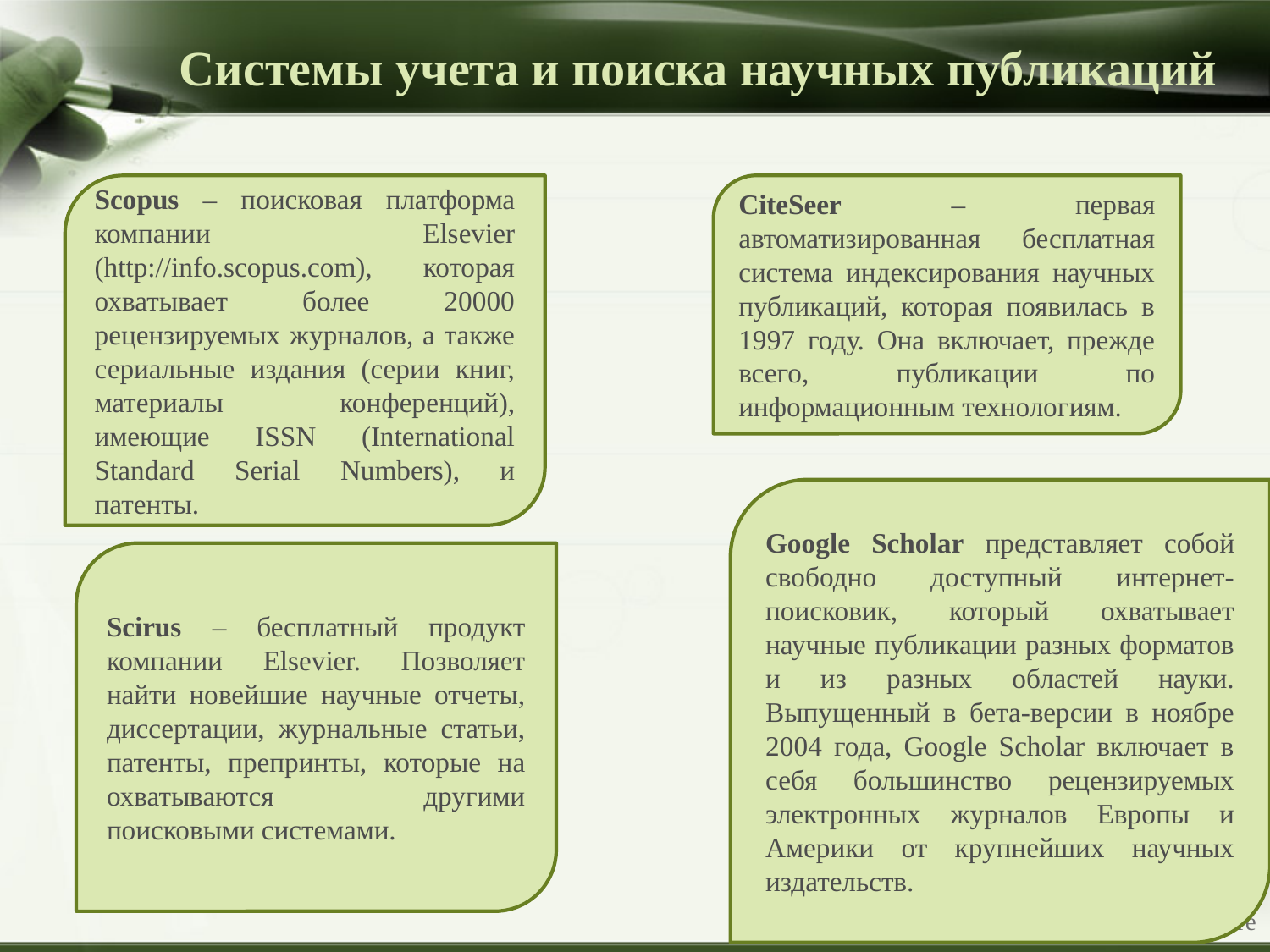

# Системы учета и поиска научных публикаций
Scopus – поисковая платформа компании Elsevier (http://info.scopus.com), которая охватывает более 20000 рецензируемых журналов, а также сериальные издания (серии книг, материалы конференций), имеющие ISSN (International Standard Serial Numbers), и патенты.
CiteSeer – первая автоматизированная бесплатная система индексирования научных публикаций, которая появилась в 1997 году. Она включает, прежде всего, публикации по информационным технологиям.
Google Scholar представляет собой свободно доступный интернет-поисковик, который охватывает научные публикации разных форматов и из разных областей науки. Выпущенный в бета-версии в ноябре 2004 года, Google Scholar включает в себя большинство рецензируемых электронных журналов Европы и Америки от крупнейших научных издательств.
Scirus – бесплатный продукт компании Elsevier. Позволяет найти новейшие научные отчеты, диссертации, журнальные статьи, патенты, препринты, которые на охватываются другими поисковыми системами.